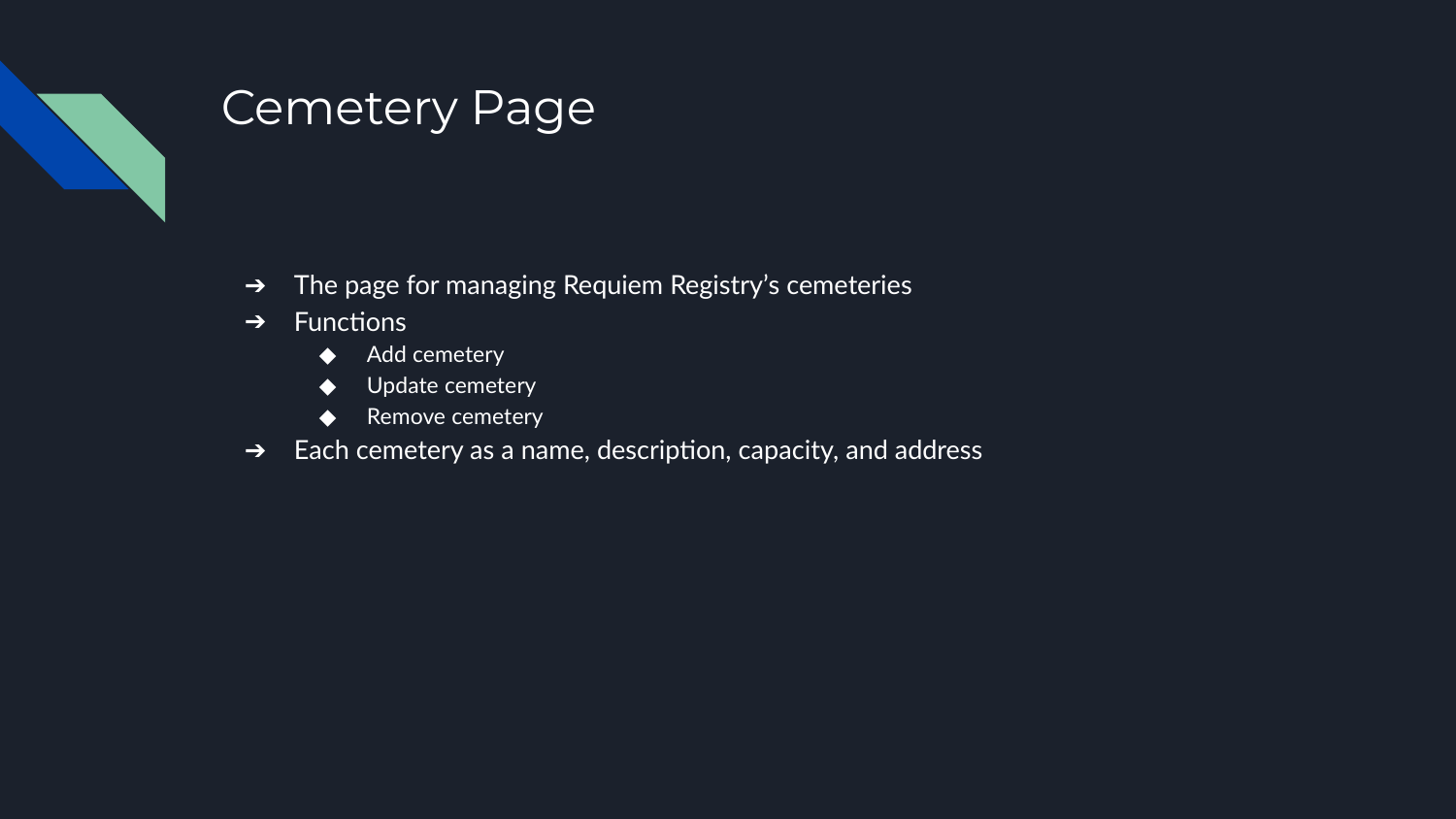

# Cemetery Page
The page for managing Requiem Registry’s cemeteries
Functions
Add cemetery
Update cemetery
Remove cemetery
Each cemetery as a name, description, capacity, and address